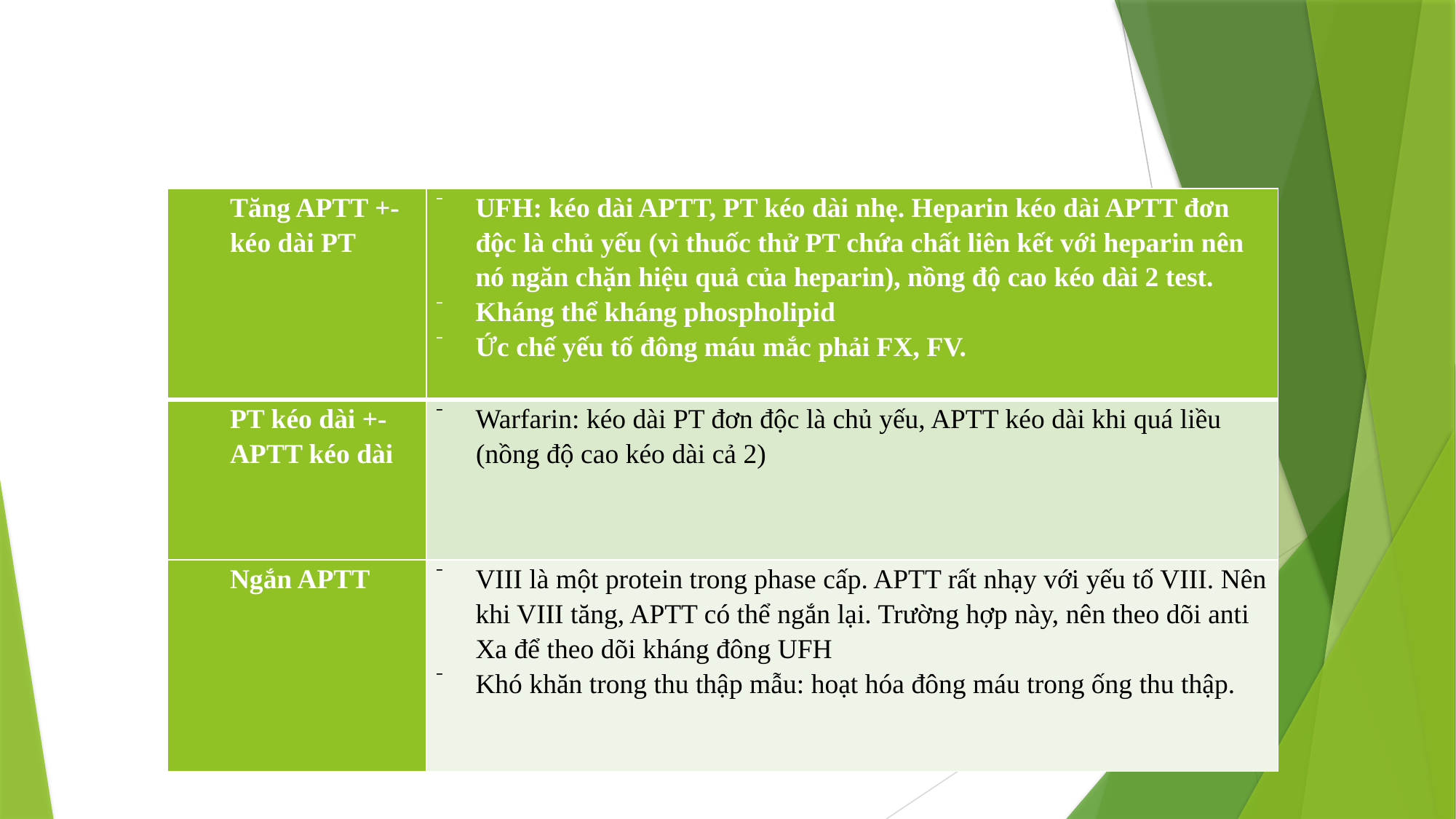

#
| Tăng APTT +- kéo dài PT | UFH: kéo dài APTT, PT kéo dài nhẹ. Heparin kéo dài APTT đơn độc là chủ yếu (vì thuốc thử PT chứa chất liên kết với heparin nên nó ngăn chặn hiệu quả của heparin), nồng độ cao kéo dài 2 test. Kháng thể kháng phospholipid Ức chế yếu tố đông máu mắc phải FX, FV. |
| --- | --- |
| PT kéo dài +- APTT kéo dài | Warfarin: kéo dài PT đơn độc là chủ yếu, APTT kéo dài khi quá liều (nồng độ cao kéo dài cả 2) |
| Ngắn APTT | VIII là một protein trong phase cấp. APTT rất nhạy với yếu tố VIII. Nên khi VIII tăng, APTT có thể ngắn lại. Trường hợp này, nên theo dõi anti Xa để theo dõi kháng đông UFH Khó khăn trong thu thập mẫu: hoạt hóa đông máu trong ống thu thập. |